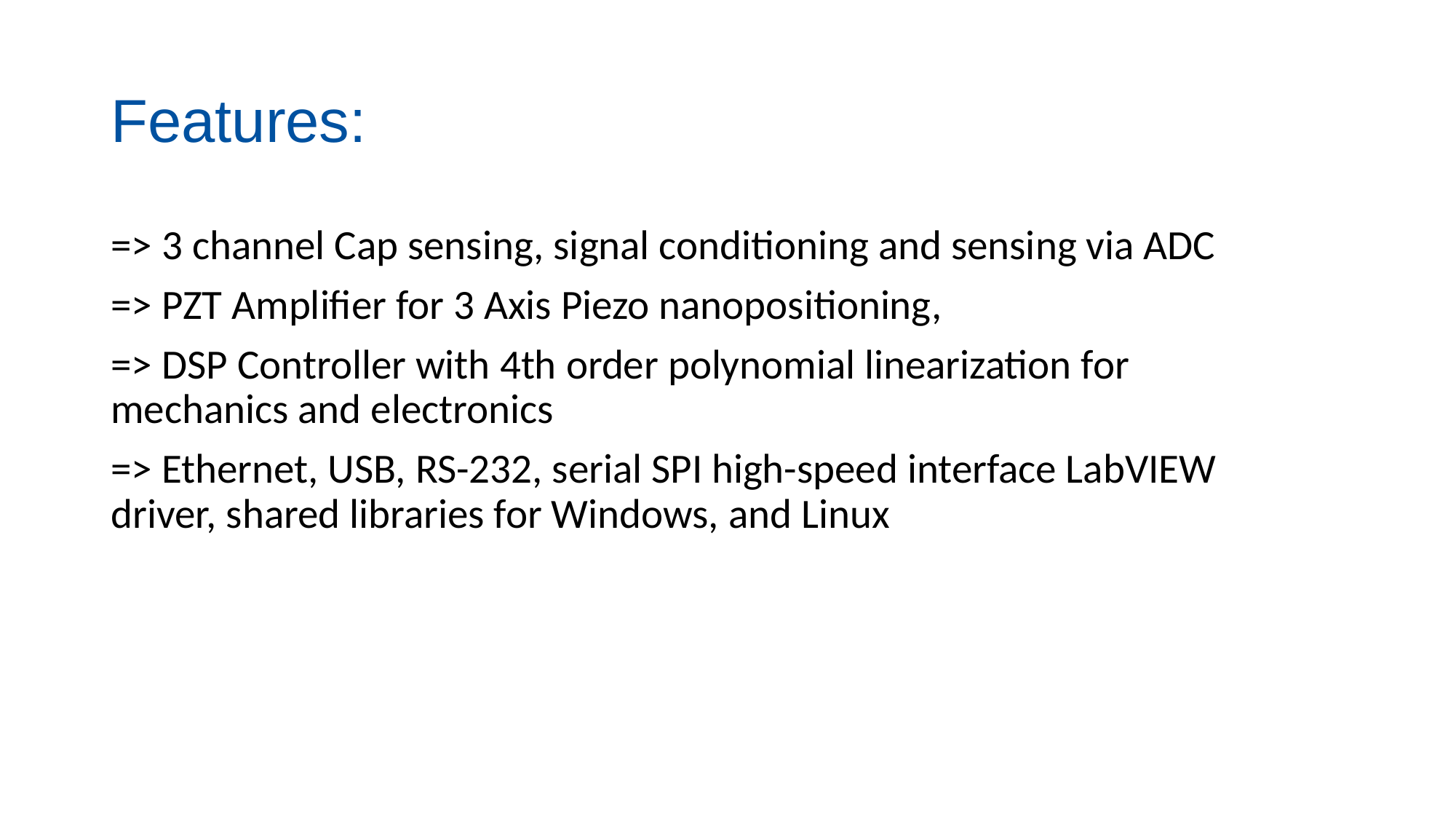

# Features:
=> 3 channel Cap sensing, signal conditioning and sensing via ADC
=> PZT Amplifier for 3 Axis Piezo nanopositioning,
=> DSP Controller with 4th order polynomial linearization for 	mechanics and electronics
=> Ethernet, USB, RS-232, serial SPI high-speed interface LabVIEW     	driver, shared libraries for Windows, and Linux